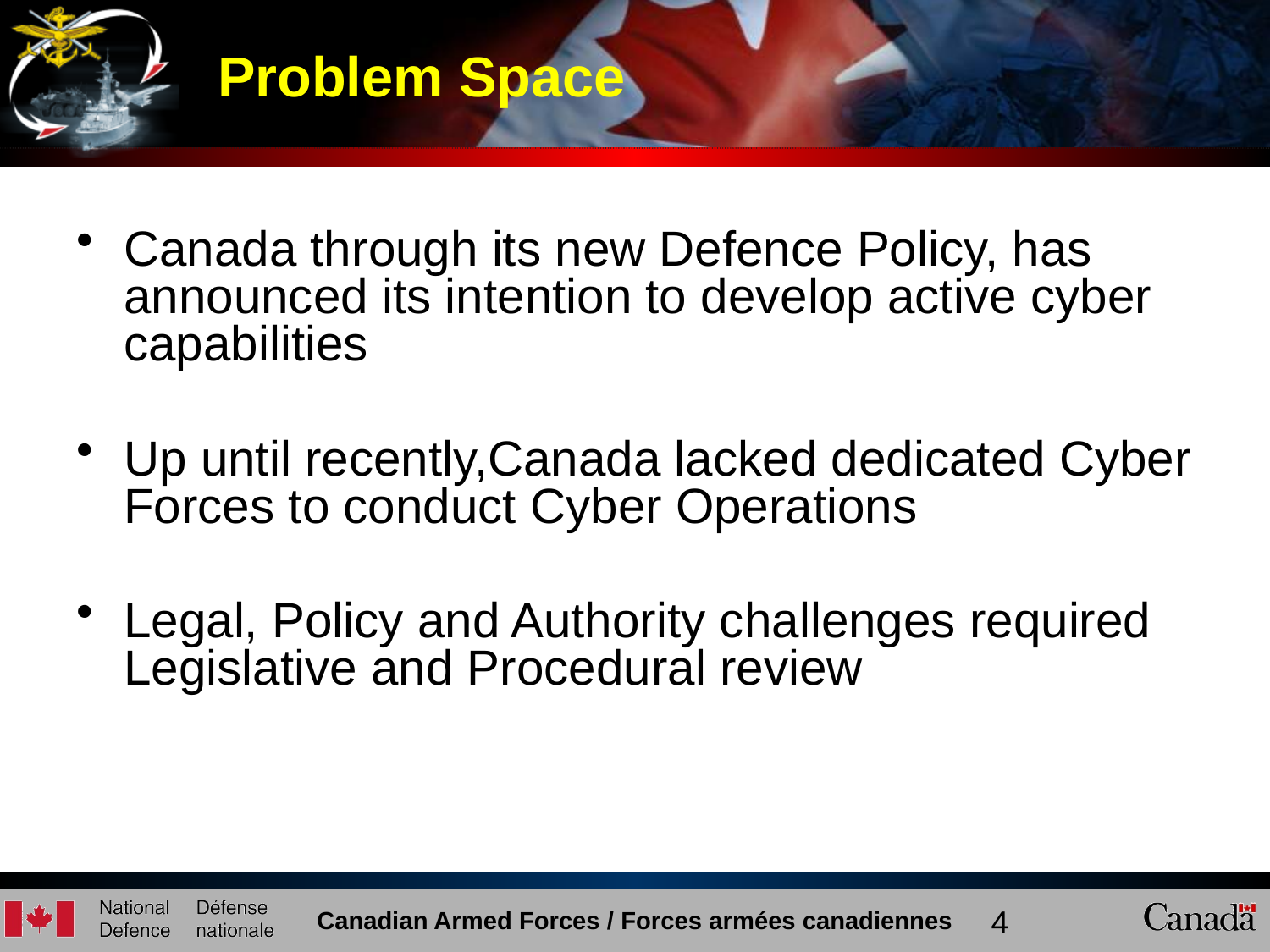

Canada through its new Defence Policy, has announced its intention to develop active cyber capabilities

Up until recently,Canada lacked dedicated Cyber Forces to conduct Cyber Operations

Legal, Policy and Authority challenges required Legislative and Procedural review
Problem Space